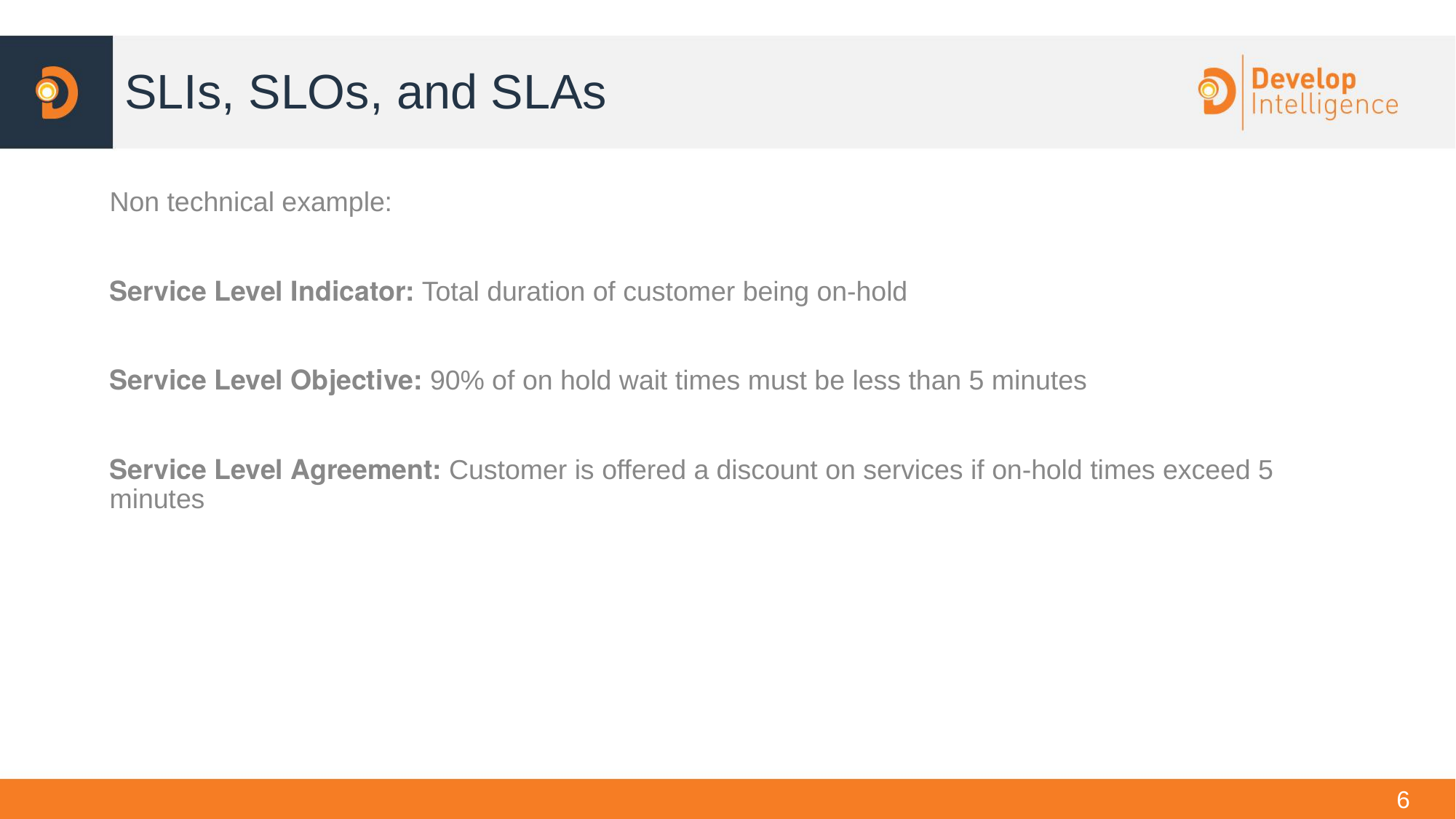

# SLIs, SLOs, and SLAs
Non technical example:

Service Level Indicator: Total duration of customer being on-hold

Service Level Objective: 90% of on hold wait times must be less than 5 minutes

Service Level Agreement: Customer is offered a discount on services if on-hold times exceed 5 minutes
6